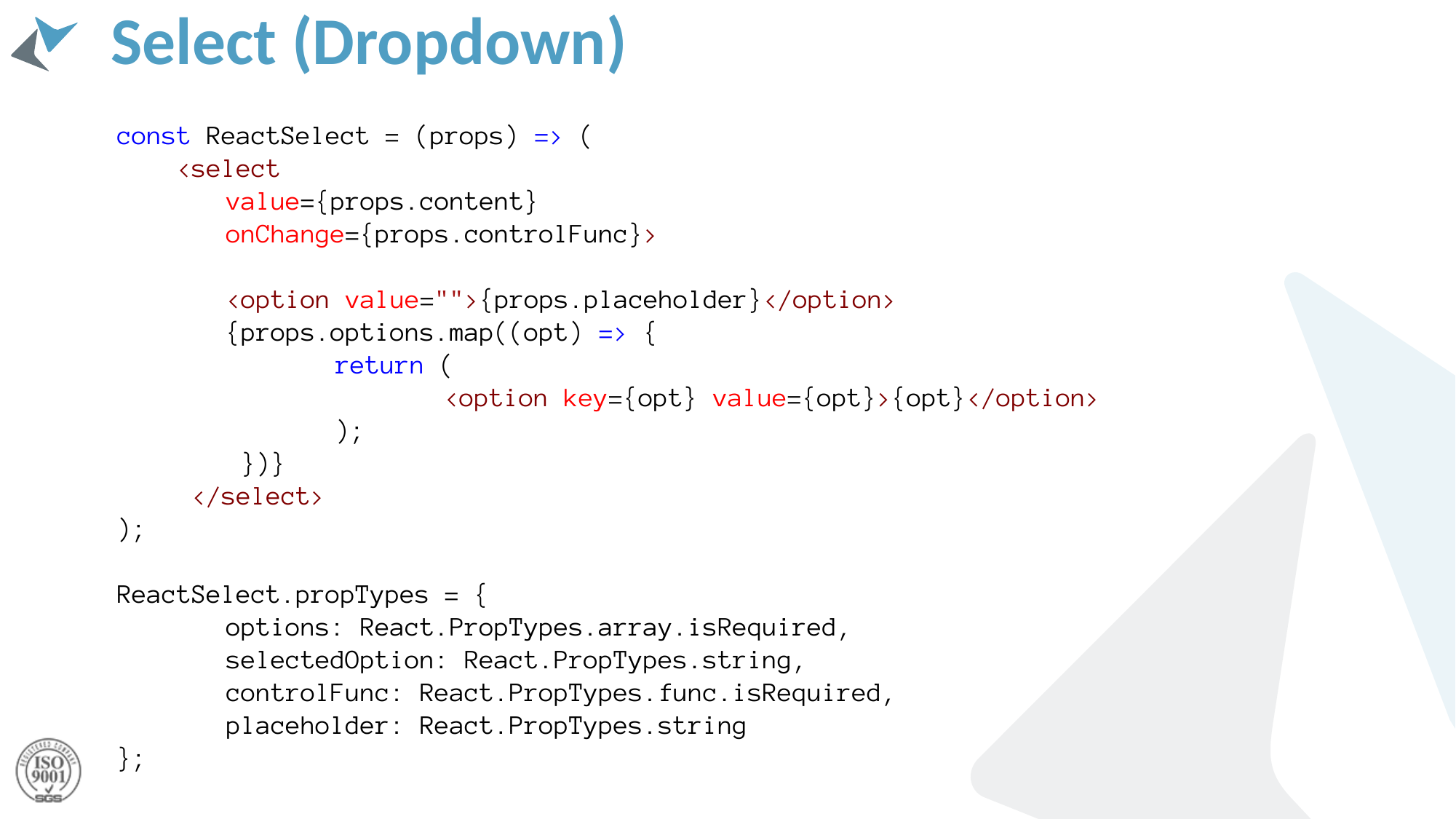

# Select (Dropdown)
const ReactSelect = (props) => (
    <select
	value={props.content}
	onChange={props.controlFunc}>

	<option value="">{props.placeholder}</option>
	{props.options.map((opt) => {
		return (
			<option key={opt} value={opt}>{opt}</option>
		);
	 })}
     </select>
);
ReactSelect.propTypes = {
	options: React.PropTypes.array.isRequired,
	selectedOption: React.PropTypes.string,
	controlFunc: React.PropTypes.func.isRequired,
	placeholder: React.PropTypes.string
};